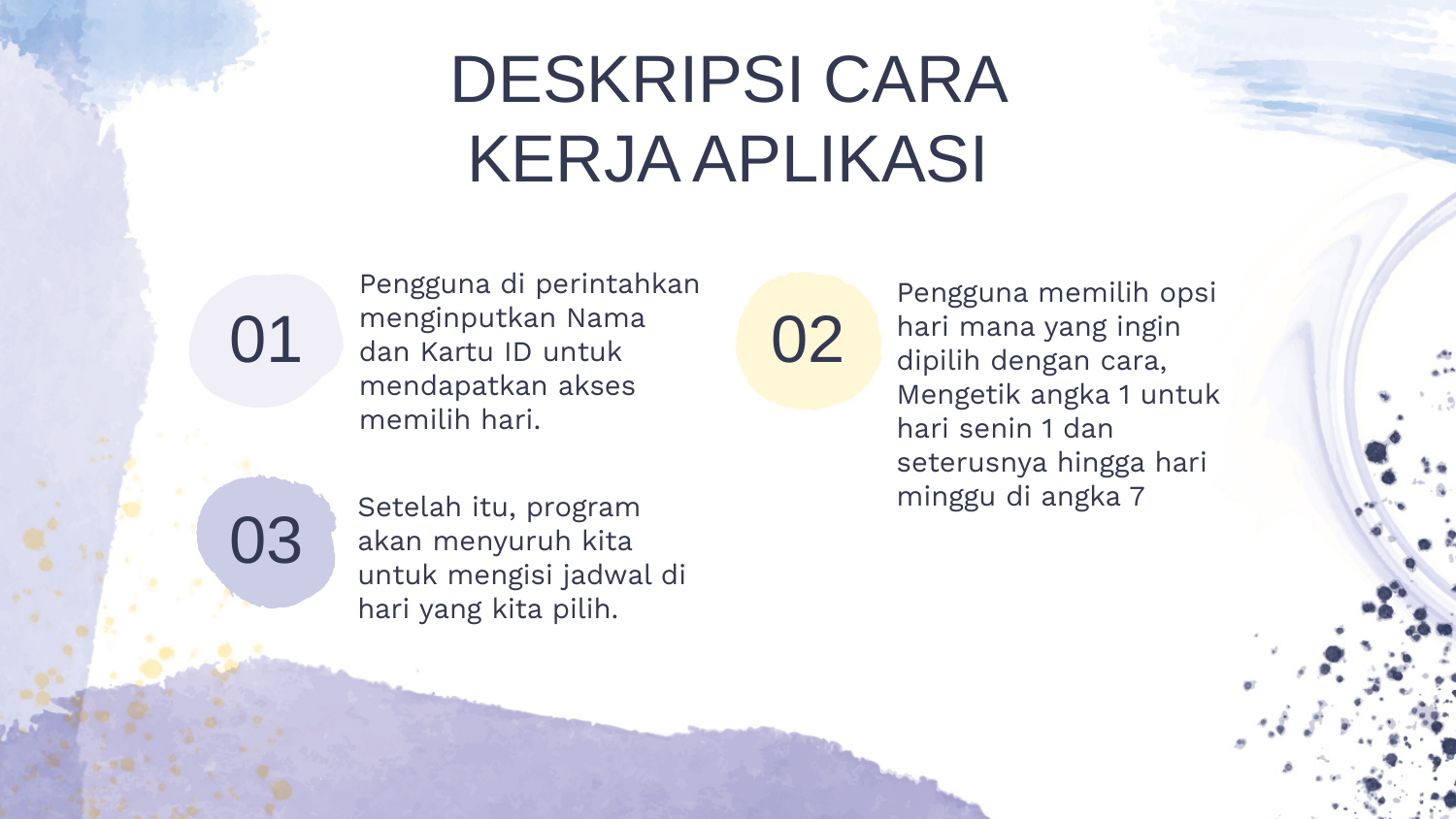

DESKRIPSI CARA KERJA APLIKASI
Pengguna di perintahkan menginputkan Nama dan Kartu ID untuk mendapatkan akses memilih hari.
Pengguna memilih opsi hari mana yang ingin dipilih dengan cara, Mengetik angka 1 untuk hari senin 1 dan seterusnya hingga hari minggu di angka 7

01
02

Setelah itu, program akan menyuruh kita untuk mengisi jadwal di hari yang kita pilih.

03